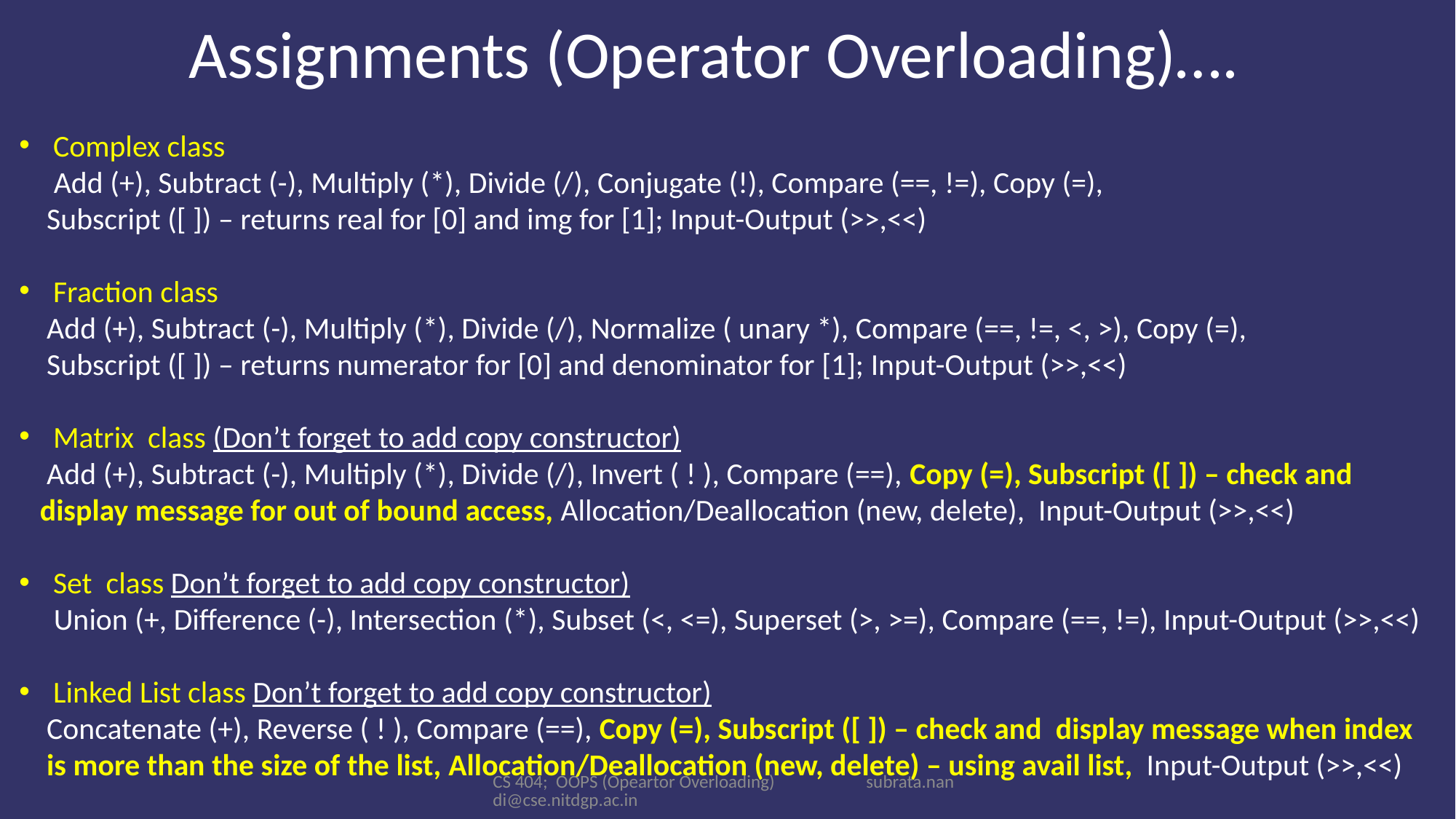

Assignments (Operator Overloading)….
Complex class
     Add (+), Subtract (-), Multiply (*), Divide (/), Conjugate (!), Compare (==, !=), Copy (=),
    Subscript ([ ]) – returns real for [0] and img for [1]; Input-Output (>>,<<)

Fraction class
    Add (+), Subtract (-), Multiply (*), Divide (/), Normalize ( unary *), Compare (==, !=, <, >), Copy (=),
    Subscript ([ ]) – returns numerator for [0] and denominator for [1]; Input-Output (>>,<<)

Matrix  class (Don’t forget to add copy constructor)
    Add (+), Subtract (-), Multiply (*), Divide (/), Invert ( ! ), Compare (==), Copy (=), Subscript ([ ]) – check and
   display message for out of bound access, Allocation/Deallocation (new, delete),  Input-Output (>>,<<)

Set  class Don’t forget to add copy constructor)
     Union (+, Difference (-), Intersection (*), Subset (<, <=), Superset (>, >=), Compare (==, !=), Input-Output (>>,<<)

Linked List class Don’t forget to add copy constructor)
    Concatenate (+), Reverse ( ! ), Compare (==), Copy (=), Subscript ([ ]) – check and  display message when index
    is more than the size of the list, Allocation/Deallocation (new, delete) – using avail list,  Input-Output (>>,<<)

CS 404;  OOPS (Opeartor Overloading)                      subrata.nandi@cse.nitdgp.ac.in